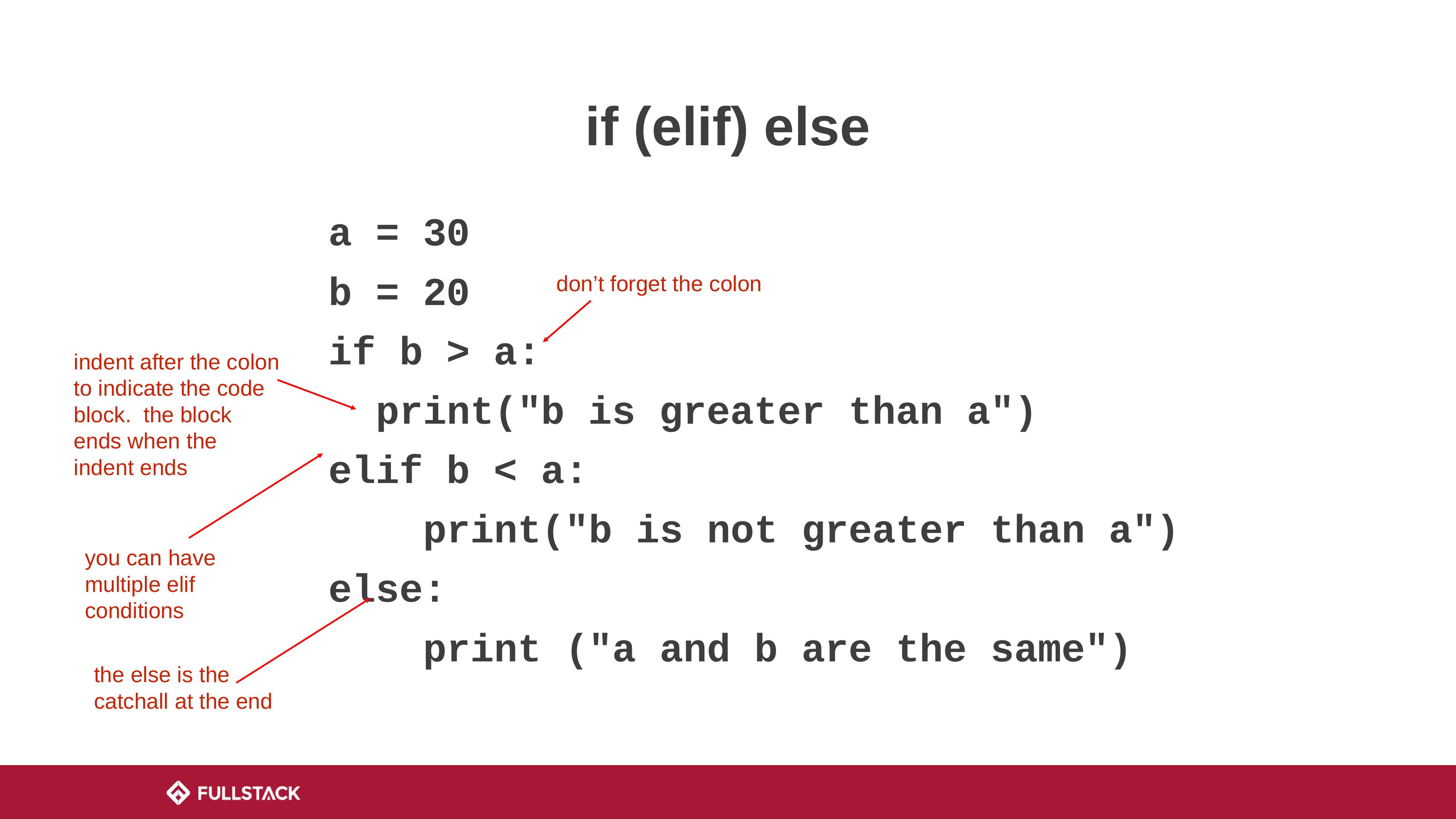

# if (elif) else
a = 30
b = 20
if b > a:
  print("b is greater than a")
elif b < a:
    print("b is not greater than a")
else:
    print ("a and b are the same")

don’t forget the colon
indent after the colon
to indicate the code block.  the block ends when the indent ends
you can have multiple elif conditions
the else is the catchall at the end